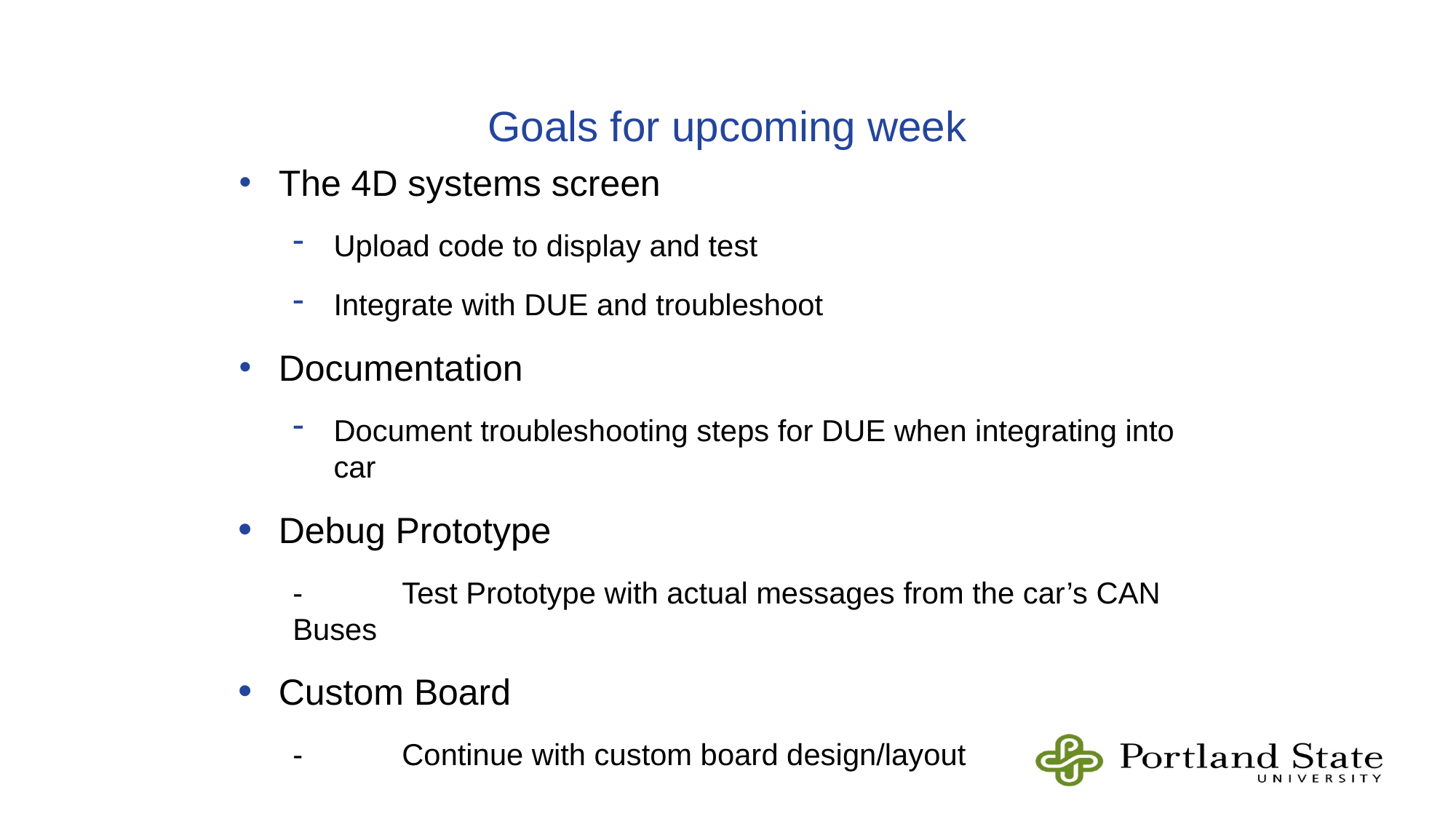

Goals for upcoming week
The 4D systems screen
Upload code to display and test
Integrate with DUE and troubleshoot
Documentation
Document troubleshooting steps for DUE when integrating into  car
Debug Prototype
-	Test Prototype with actual messages from the car’s CAN Buses
Custom Board
-	Continue with custom board design/layout